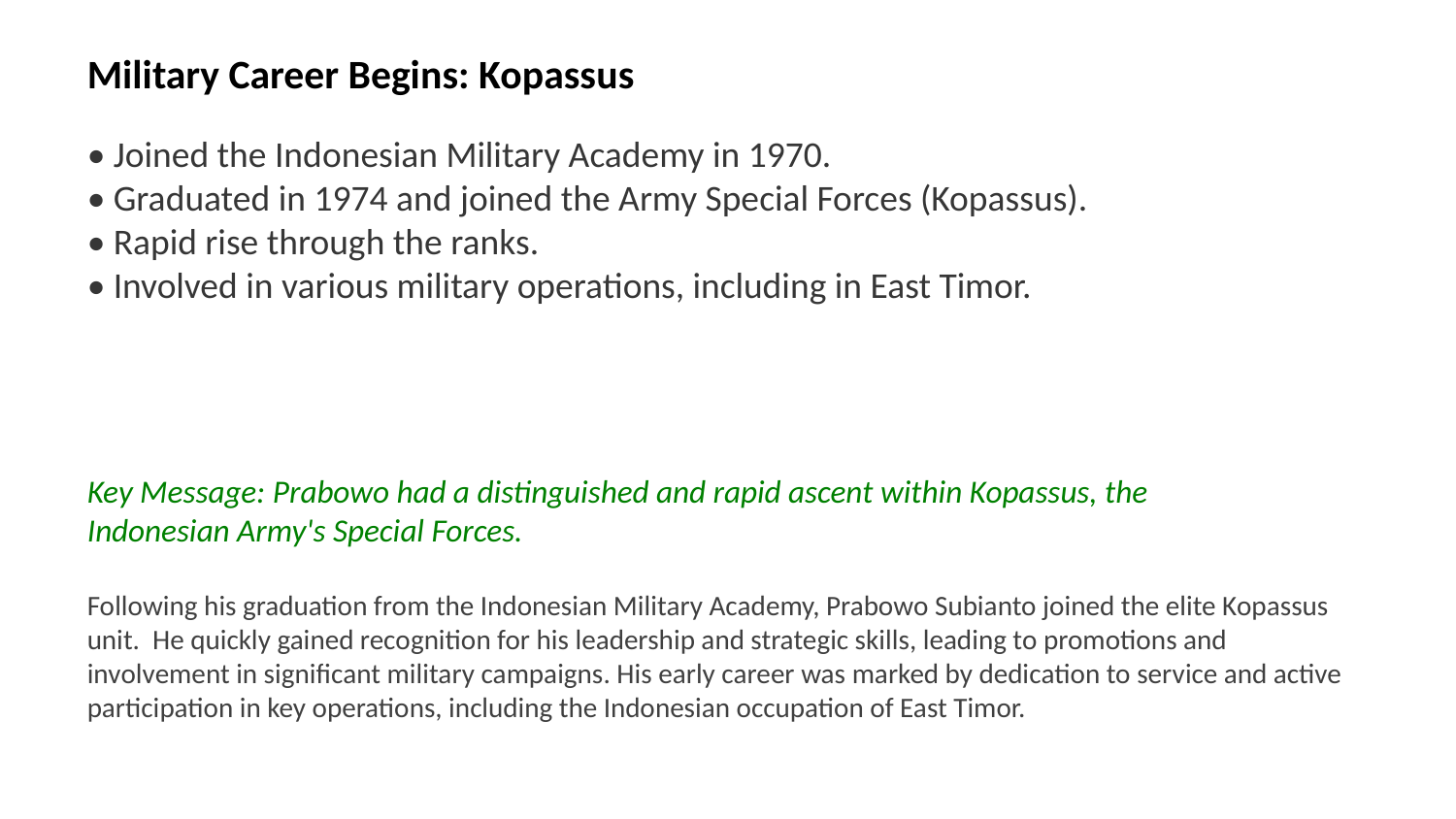

Military Career Begins: Kopassus
• Joined the Indonesian Military Academy in 1970.
• Graduated in 1974 and joined the Army Special Forces (Kopassus).
• Rapid rise through the ranks.
• Involved in various military operations, including in East Timor.
Key Message: Prabowo had a distinguished and rapid ascent within Kopassus, the Indonesian Army's Special Forces.
Following his graduation from the Indonesian Military Academy, Prabowo Subianto joined the elite Kopassus unit.  He quickly gained recognition for his leadership and strategic skills, leading to promotions and involvement in significant military campaigns. His early career was marked by dedication to service and active participation in key operations, including the Indonesian occupation of East Timor.
Images: Kopassus, Indonesian Military Academy, Prabowo Subianto military uniform, East Timor conflict